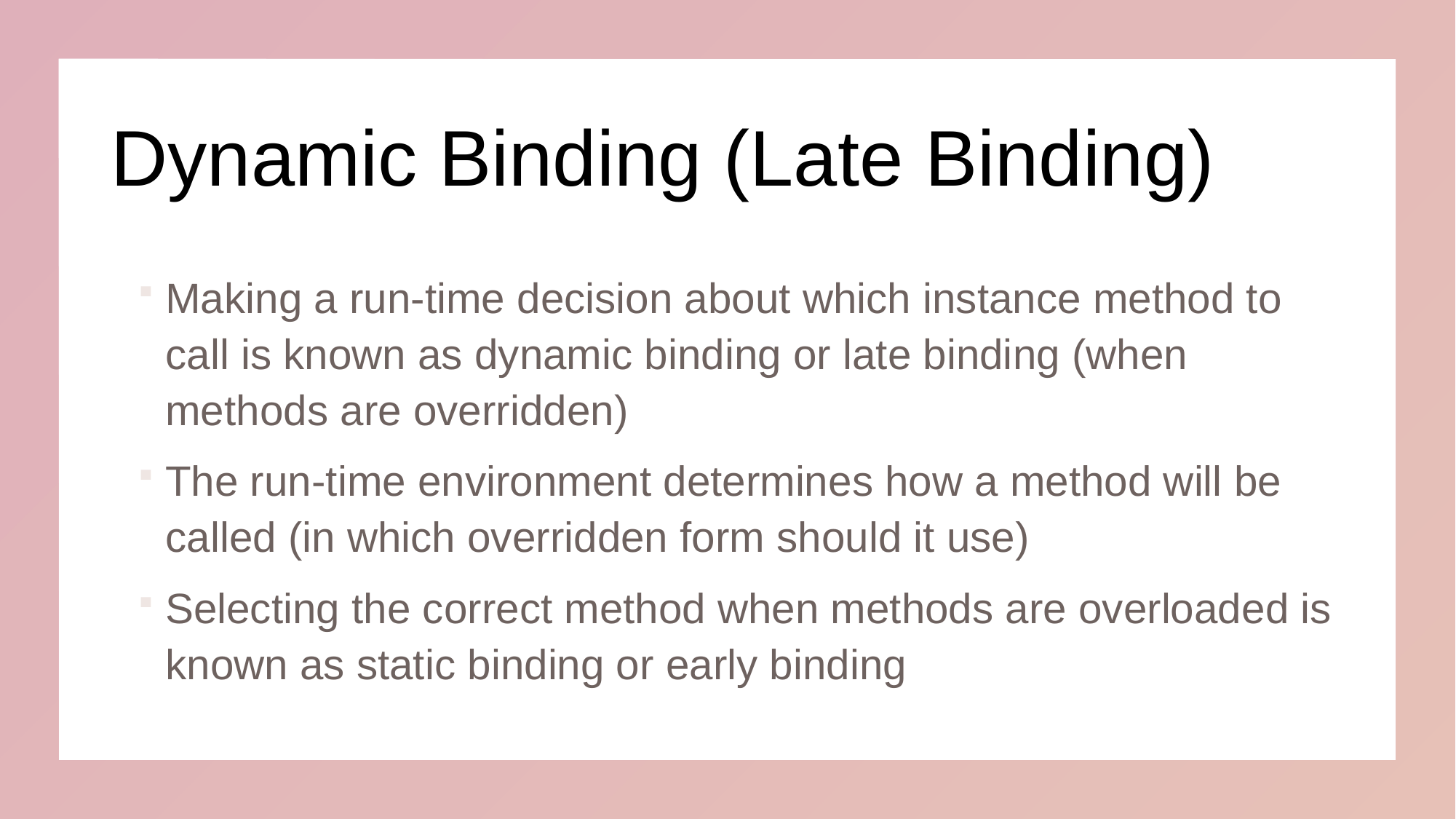

# Dynamic Binding (Late Binding)
Making a run-time decision about which instance method to call is known as dynamic binding or late binding (when methods are overridden)
The run-time environment determines how a method will be called (in which overridden form should it use)
Selecting the correct method when methods are overloaded is known as static binding or early binding